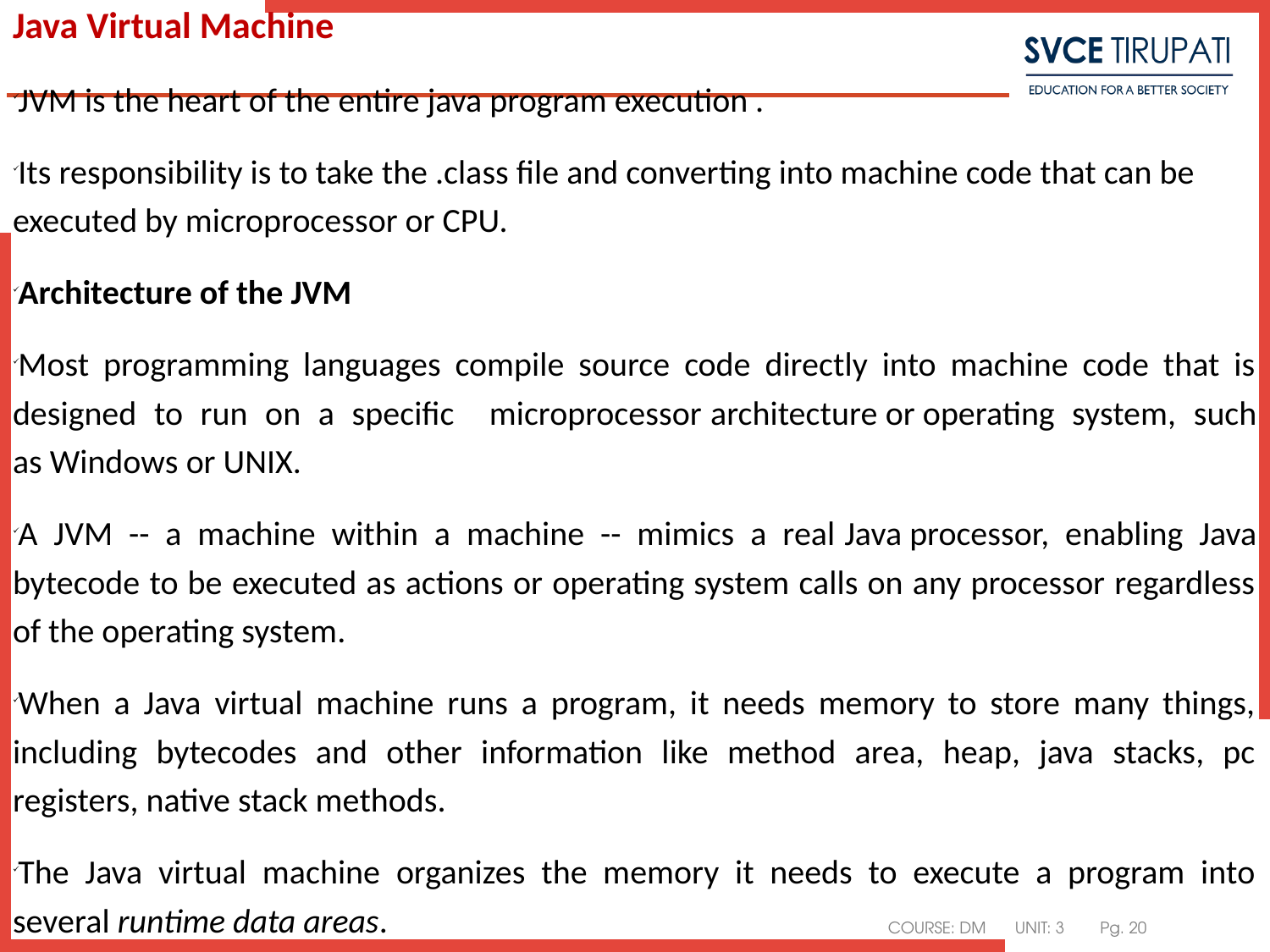

# Java Virtual Machine
JVM is the heart of the entire java program execution .
Its responsibility is to take the .class file and converting into machine code that can be executed by microprocessor or CPU.
Architecture of the JVM
Most programming languages compile source code directly into machine code that is designed to run on a specific  microprocessor architecture or operating system, such as Windows or UNIX.
A JVM -- a machine within a machine -- mimics a real Java processor, enabling Java bytecode to be executed as actions or operating system calls on any processor regardless of the operating system.
When a Java virtual machine runs a program, it needs memory to store many things, including bytecodes and other information like method area, heap, java stacks, pc registers, native stack methods.
The Java virtual machine organizes the memory it needs to execute a program into several runtime data areas.